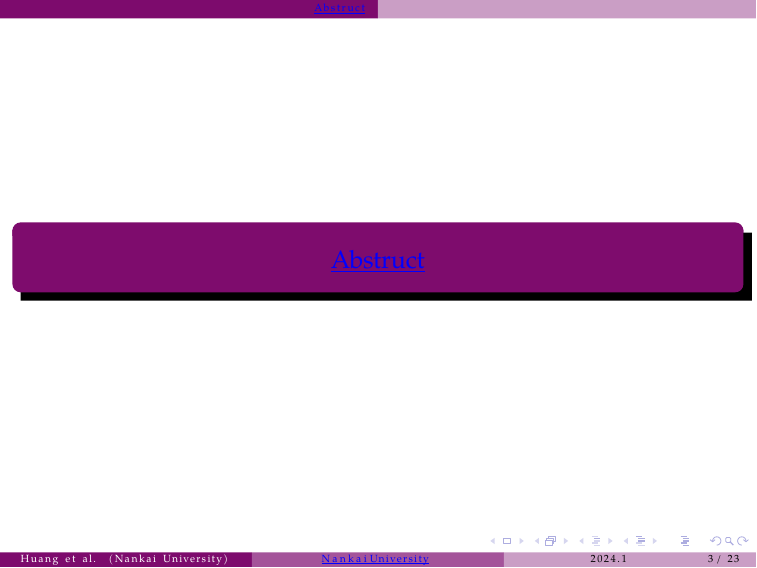

Abstruct

Abstruct
Huang et al. (Nankai University)
Nankai University
2024.1
3 / 23